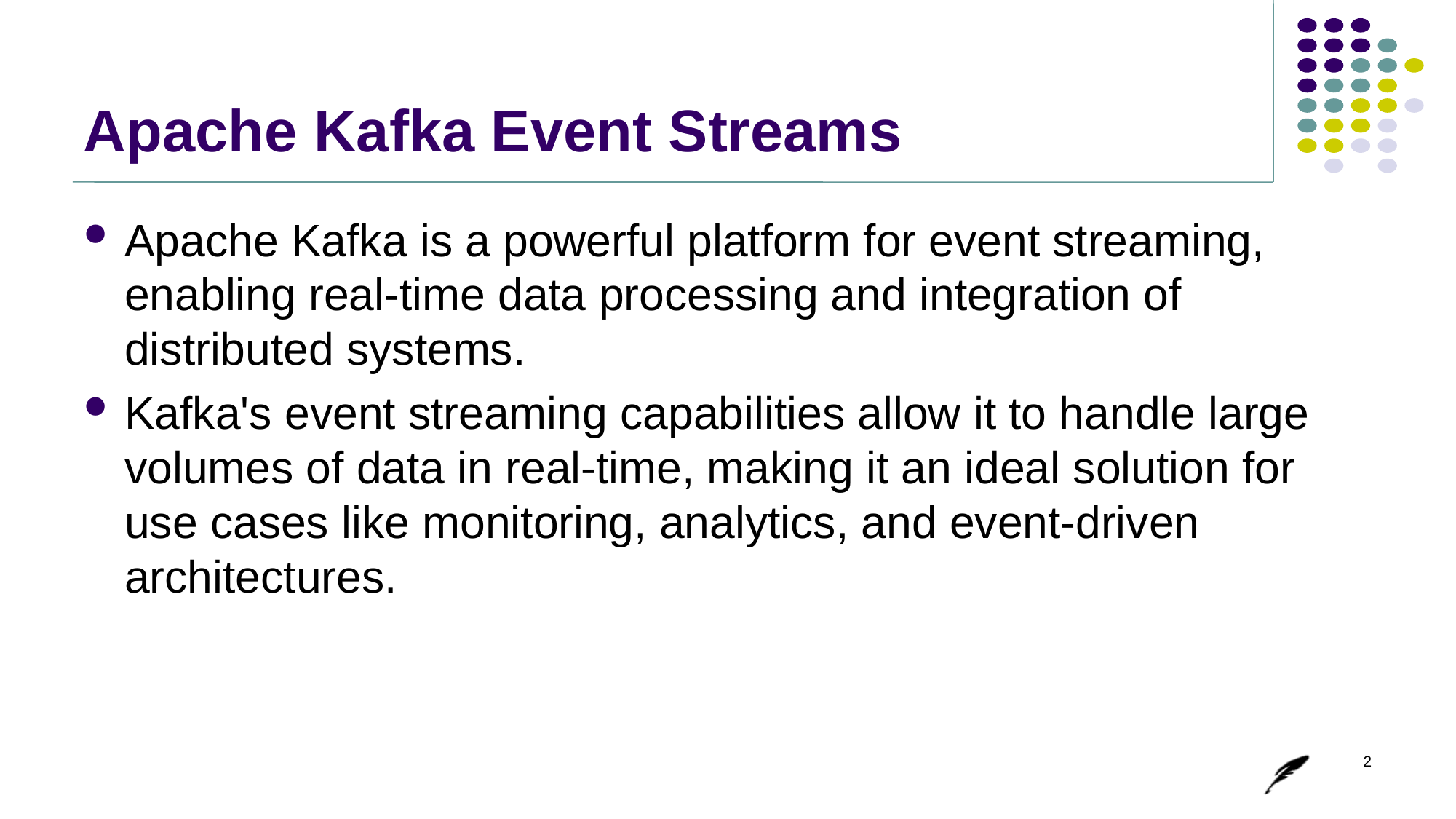

# Apache Kafka Event Streams
Apache Kafka is a powerful platform for event streaming, enabling real-time data processing and integration of distributed systems.
Kafka's event streaming capabilities allow it to handle large volumes of data in real-time, making it an ideal solution for use cases like monitoring, analytics, and event-driven architectures.
2